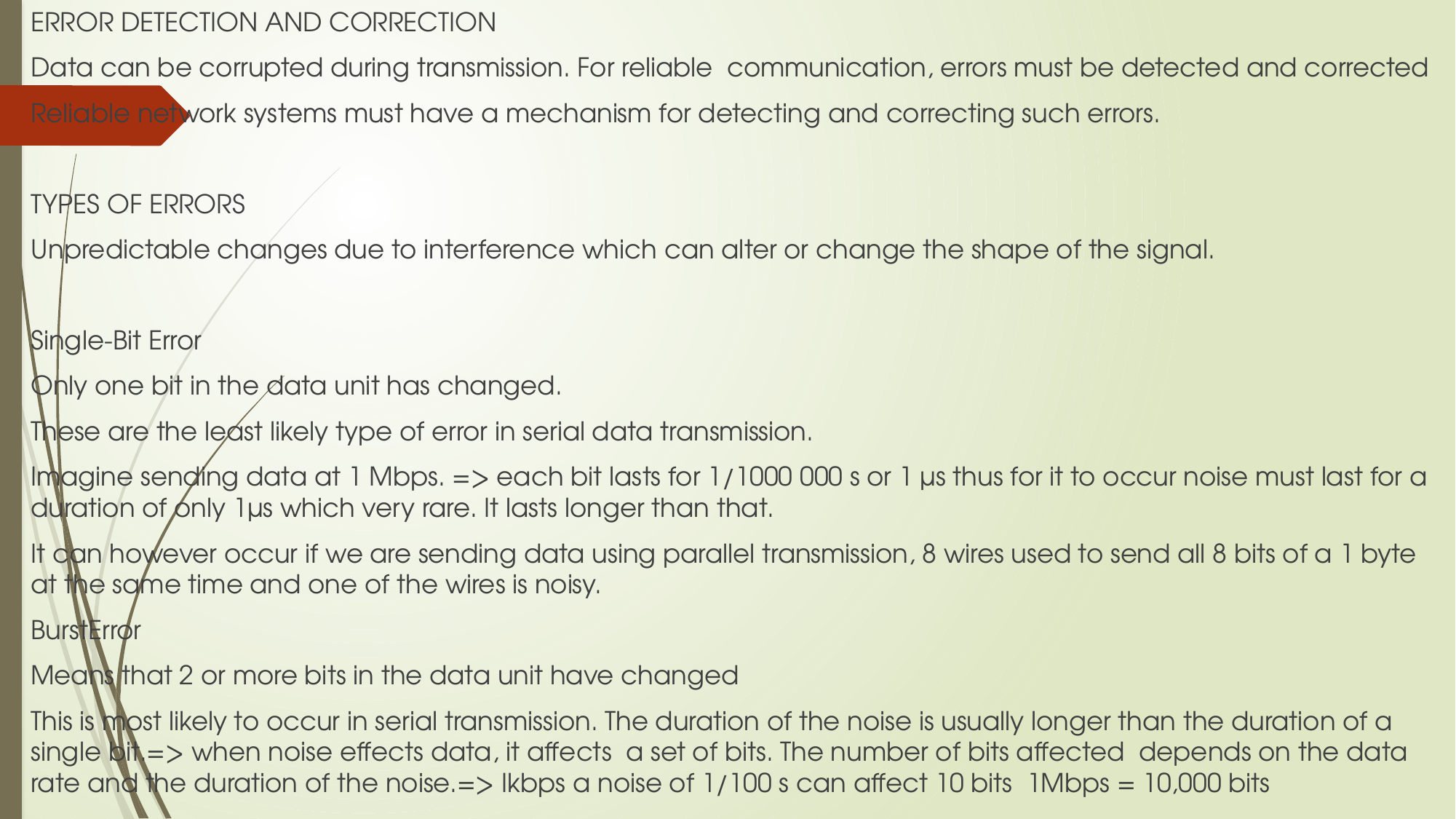

ERROR DETECTION AND CORRECTION
Data can be corrupted during transmission. For reliable  communication, errors must be detected and corrected
Reliable network systems must have a mechanism for detecting and correcting such errors.

TYPES OF ERRORS
Unpredictable changes due to interference which can alter or change the shape of the signal.

Single-Bit Error
Only one bit in the data unit has changed.
These are the least likely type of error in serial data transmission.
Imagine sending data at 1 Mbps. => each bit lasts for 1/1000 000 s or 1 µs thus for it to occur noise must last for a duration of only 1µs which very rare. It lasts longer than that.
It can however occur if we are sending data using parallel transmission, 8 wires used to send all 8 bits of a 1 byte at the same time and one of the wires is noisy.
BurstError
Means that 2 or more bits in the data unit have changed
This is most likely to occur in serial transmission. The duration of the noise is usually longer than the duration of a single bit.=> when noise effects data, it affects  a set of bits. The number of bits affected  depends on the data rate and the duration of the noise.=> Ikbps a noise of 1/100 s can affect 10 bits  1Mbps = 10,000 bits